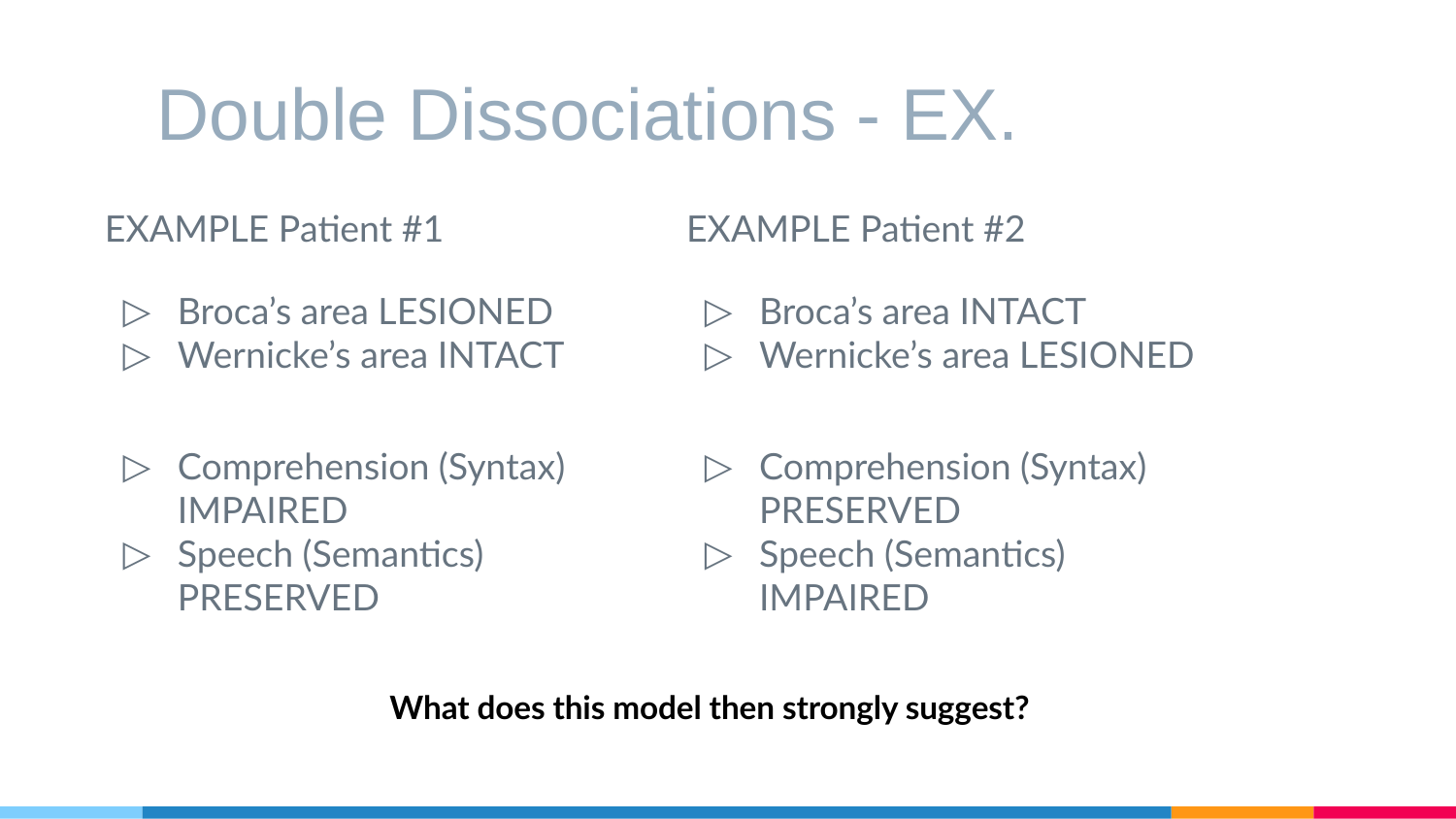

# Double Dissociations - EX.
EXAMPLE Patient #1

Broca’s area LESIONED
Wernicke’s area INTACT

Comprehension (Syntax) IMPAIRED
Speech (Semantics) PRESERVED

EXAMPLE Patient #2

Broca’s area INTACT
Wernicke’s area LESIONED

Comprehension (Syntax) PRESERVED
Speech (Semantics) IMPAIRED

What does this model then strongly suggest?